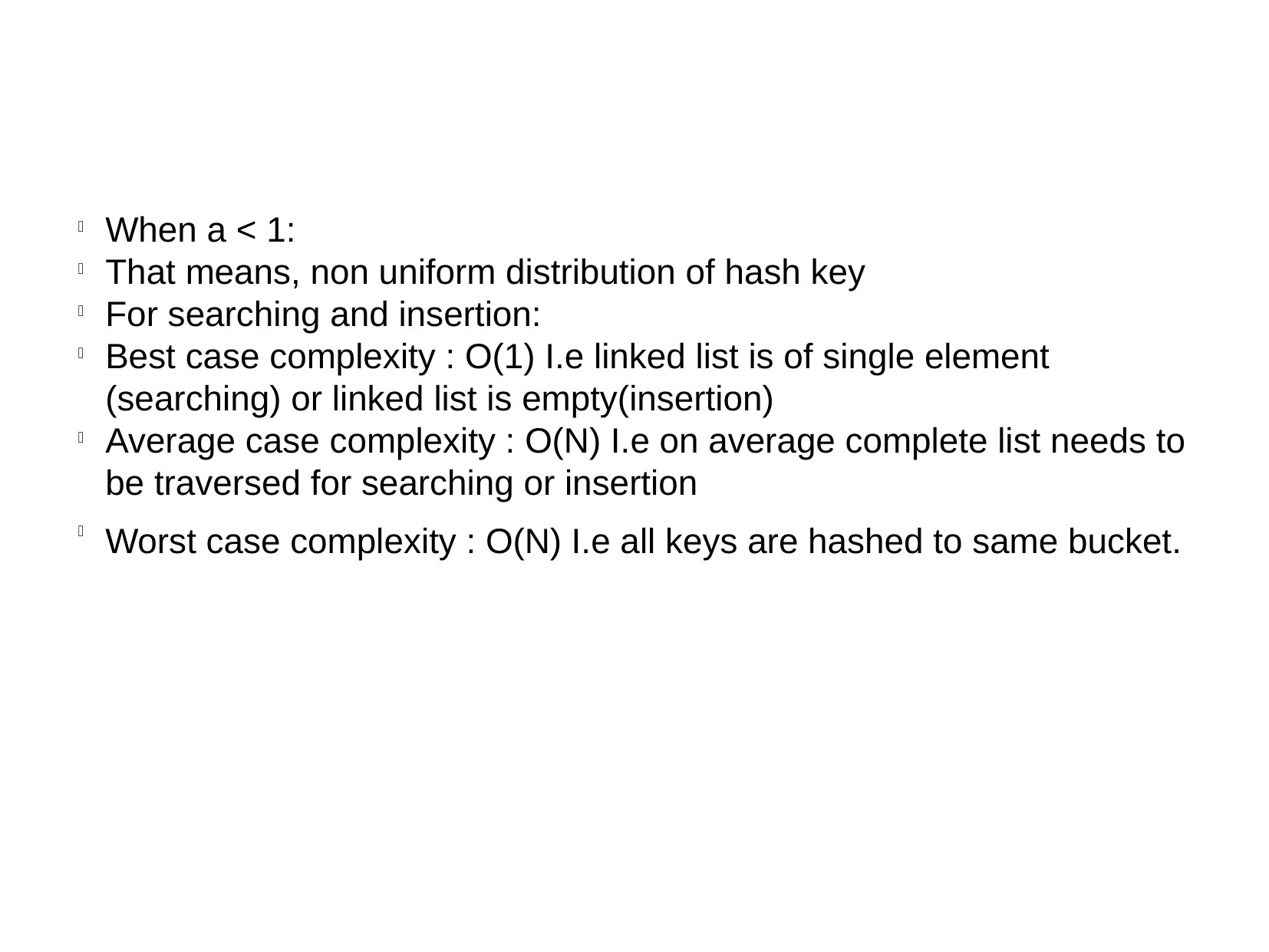

When a < 1:
That means, non uniform distribution of hash key
For searching and insertion:
Best case complexity : O(1) I.e linked list is of single element (searching) or linked list is empty(insertion)
Average case complexity : O(N) I.e on average complete list needs to be traversed for searching or insertion
Worst case complexity : O(N) I.e all keys are hashed to same bucket.